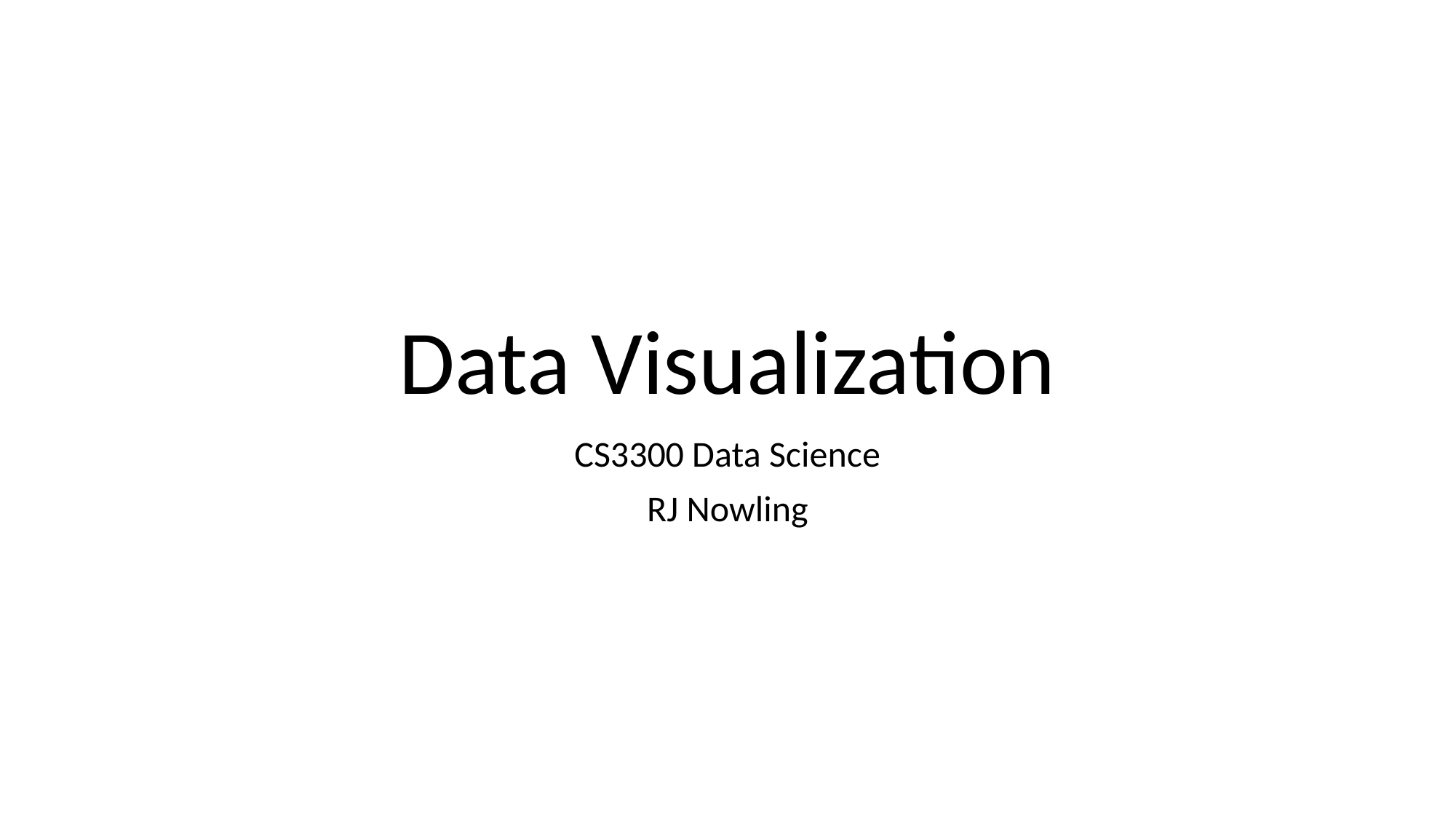

# Data Visualization
CS3300 Data Science
RJ Nowling